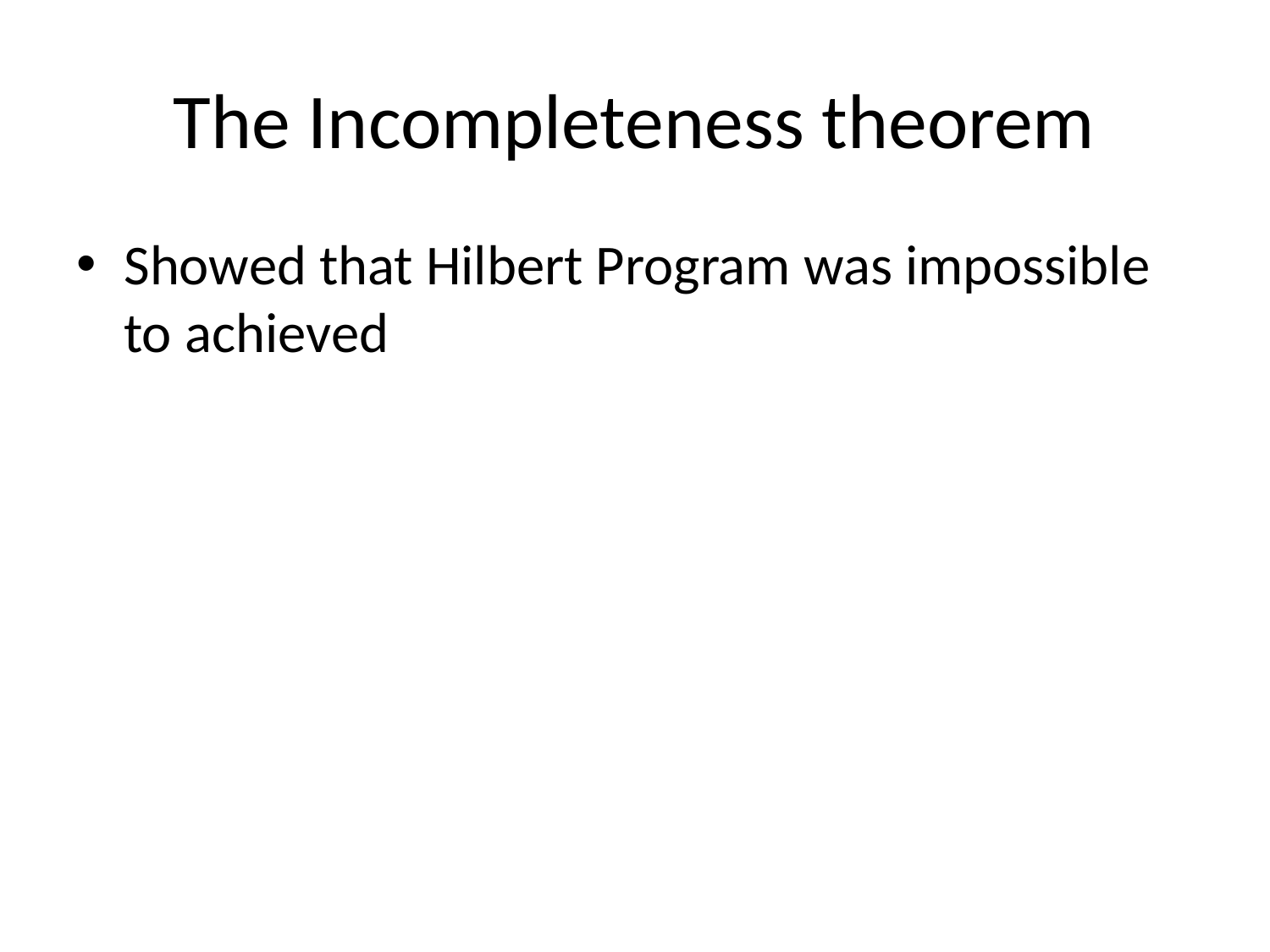

# The Incompleteness theorem
Showed that Hilbert Program was impossible to achieved